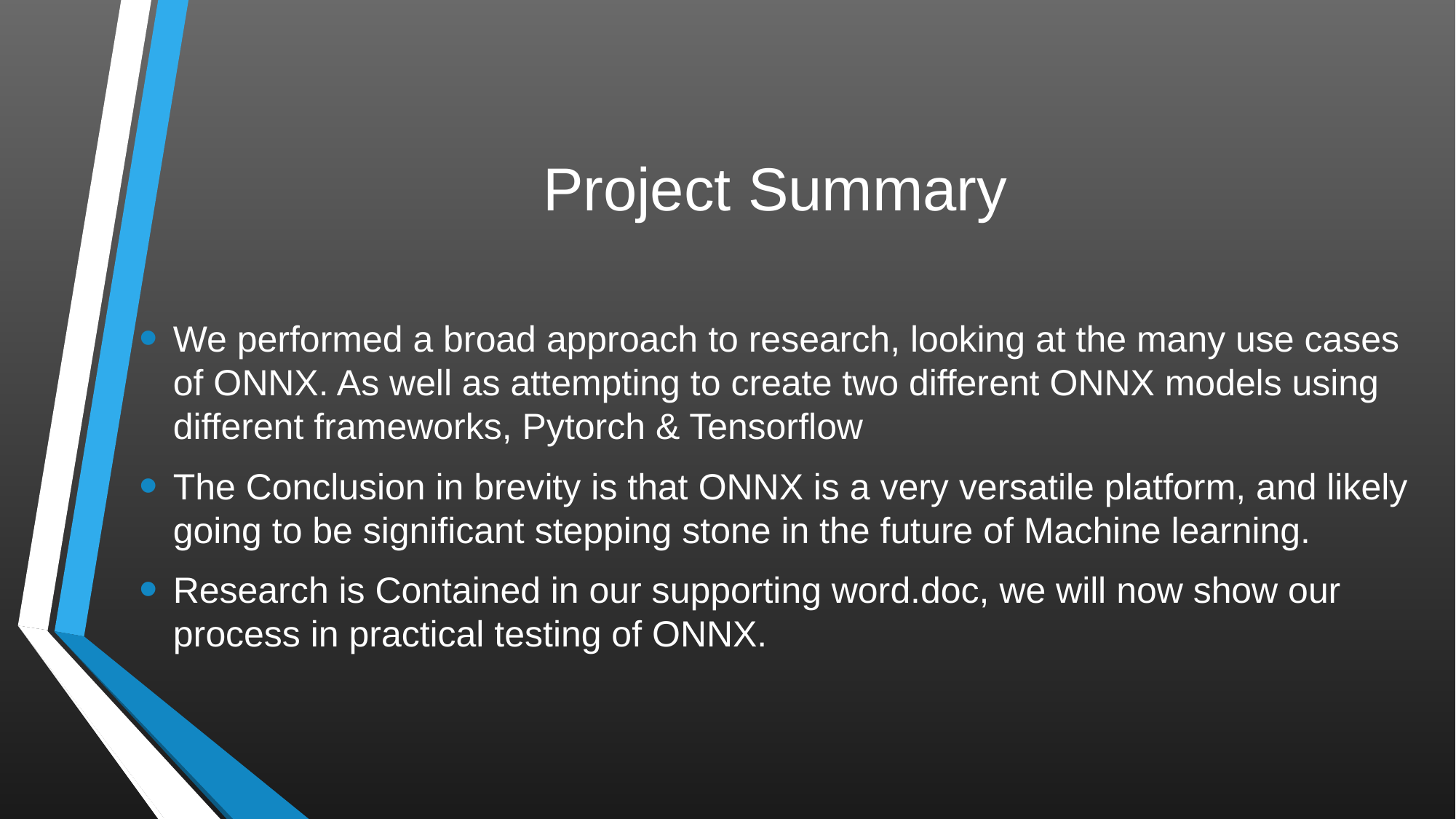

# Project Summary
We performed a broad approach to research, looking at the many use cases of ONNX. As well as attempting to create two different ONNX models using different frameworks, Pytorch & Tensorflow
The Conclusion in brevity is that ONNX is a very versatile platform, and likely going to be significant stepping stone in the future of Machine learning.
Research is Contained in our supporting word.doc, we will now show our process in practical testing of ONNX.